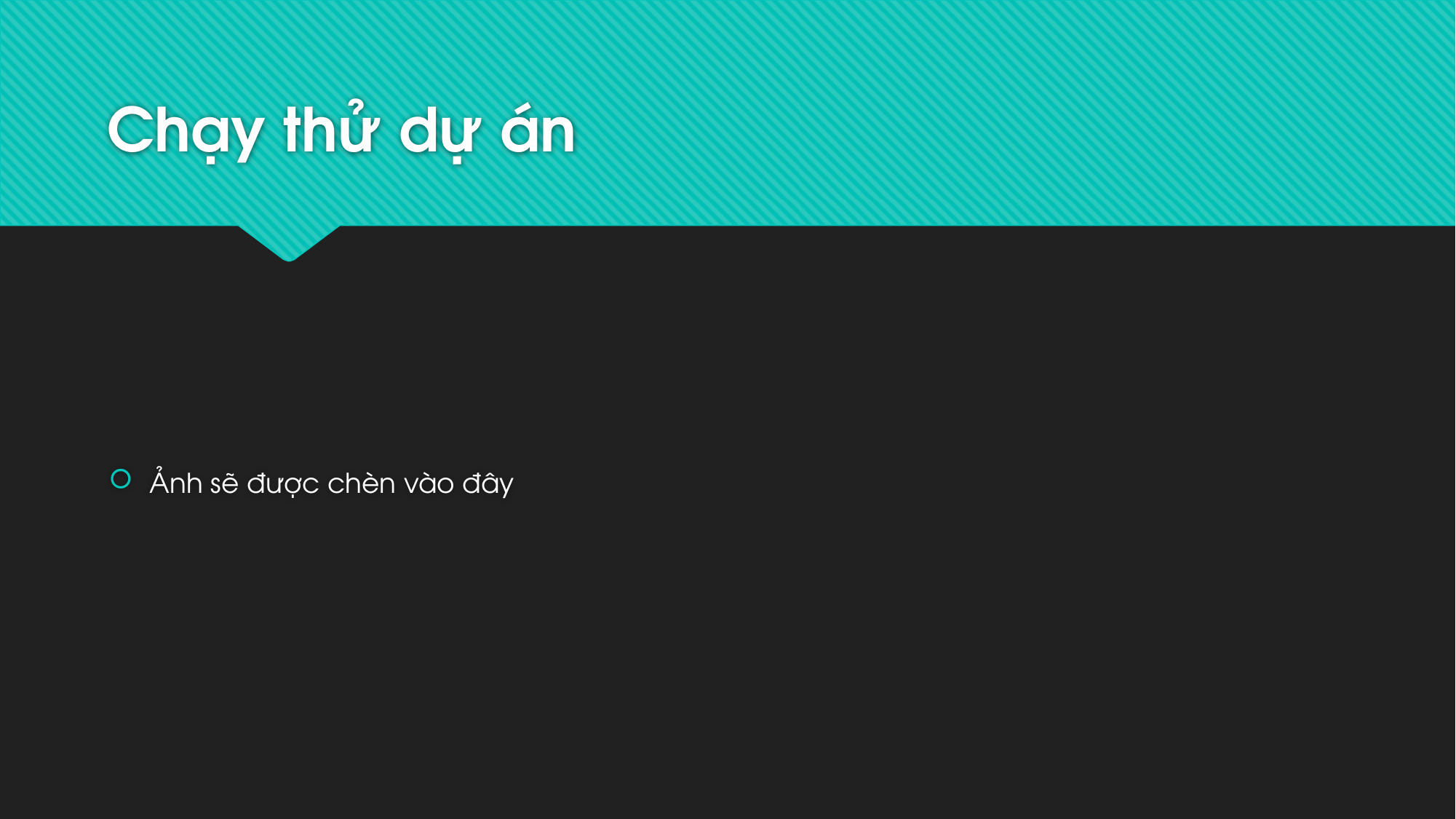

# Chạy thử dự án
Ảnh sẽ được chèn vào đây